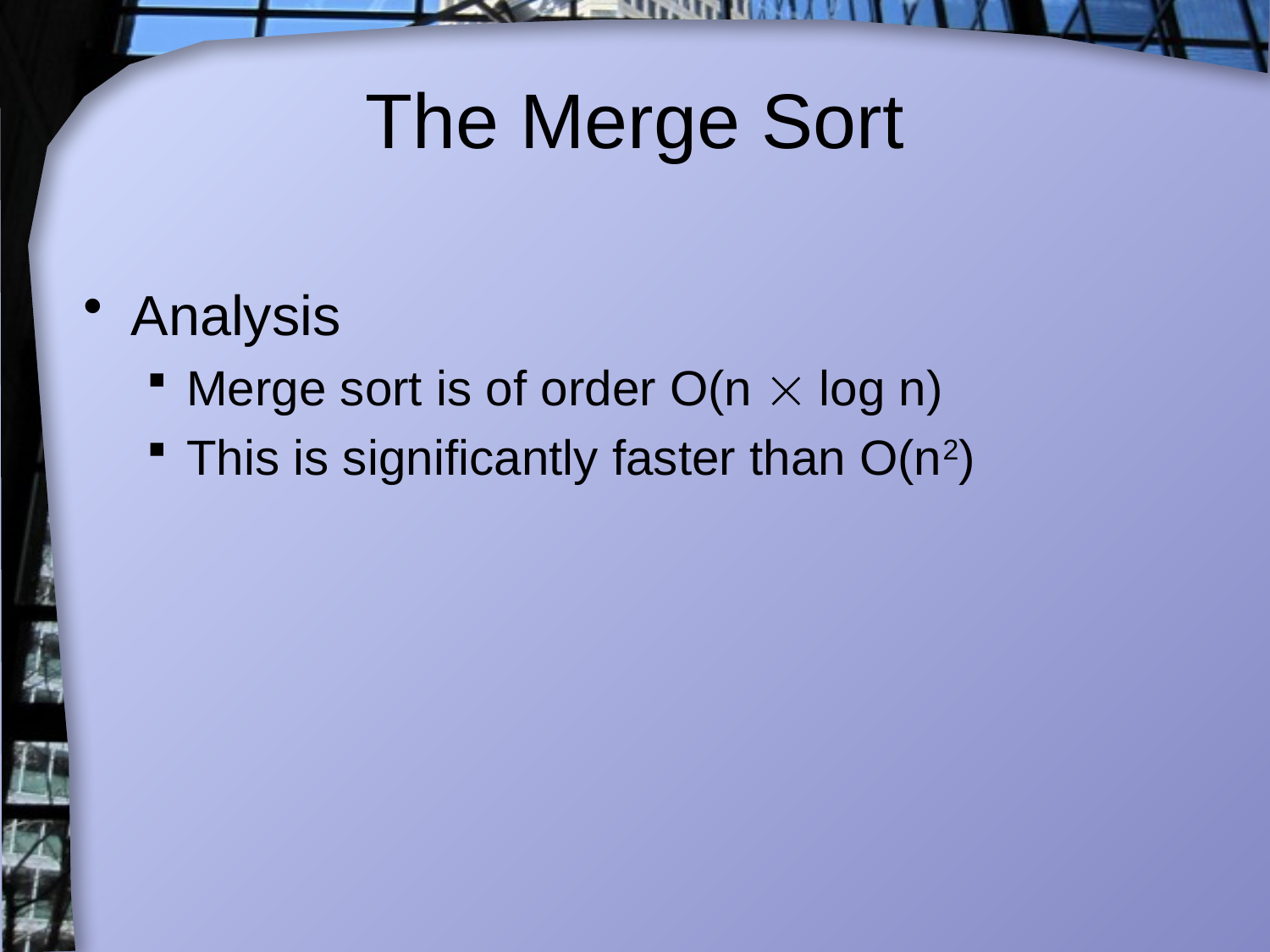

# The Merge Sort
Analysis
Merge sort is of order O(n × log n)
This is significantly faster than O(n2)